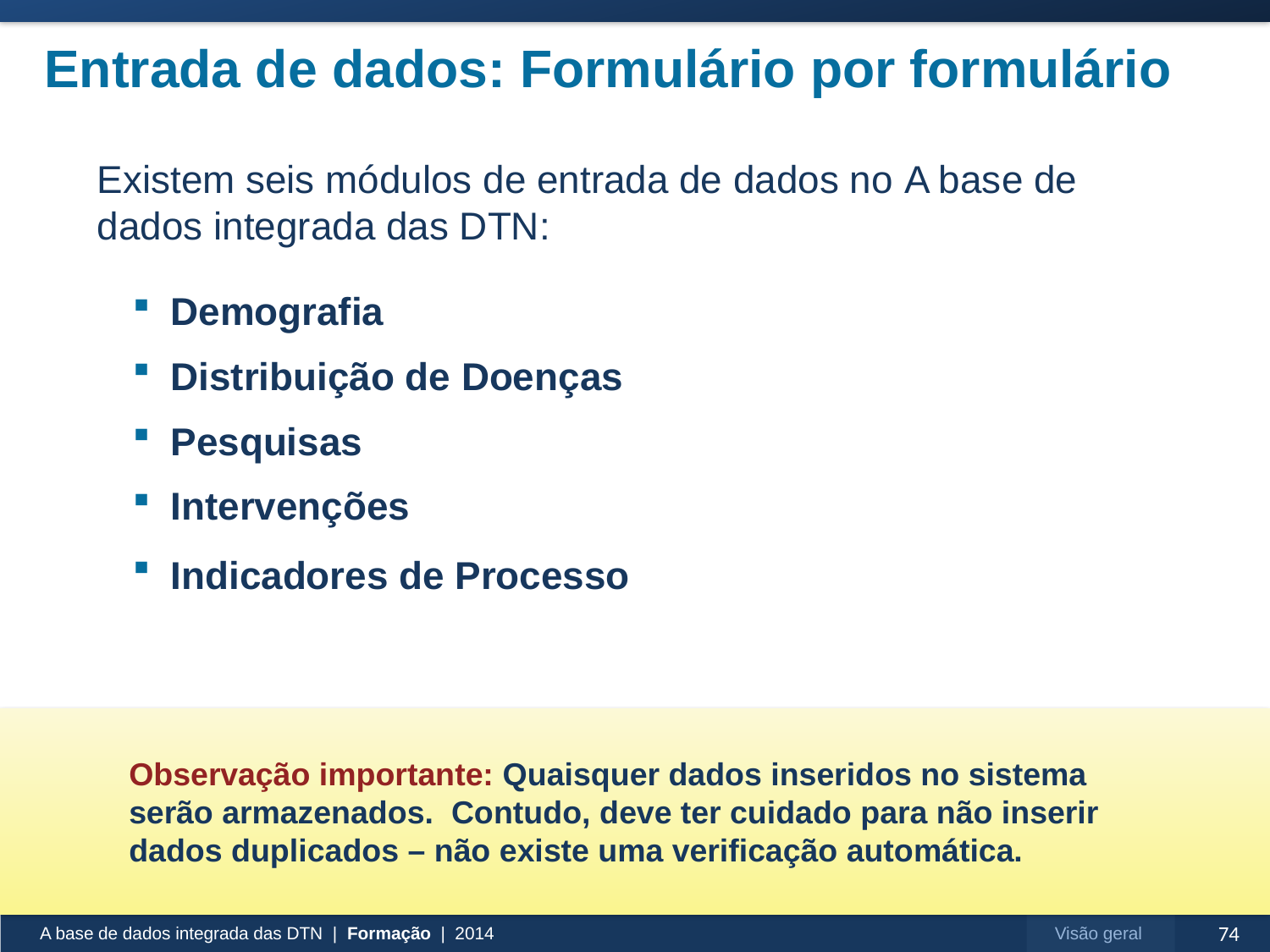

# Entrada de dados: Formulário por formulário
Existem seis módulos de entrada de dados no A base de dados integrada das DTN:
Demografia
Distribuição de Doenças
Pesquisas
Intervenções
Indicadores de Processo

Observação importante: Quaisquer dados inseridos no sistema serão armazenados.  Contudo, deve ter cuidado para não inserir dados duplicados – não existe uma verificação automática.